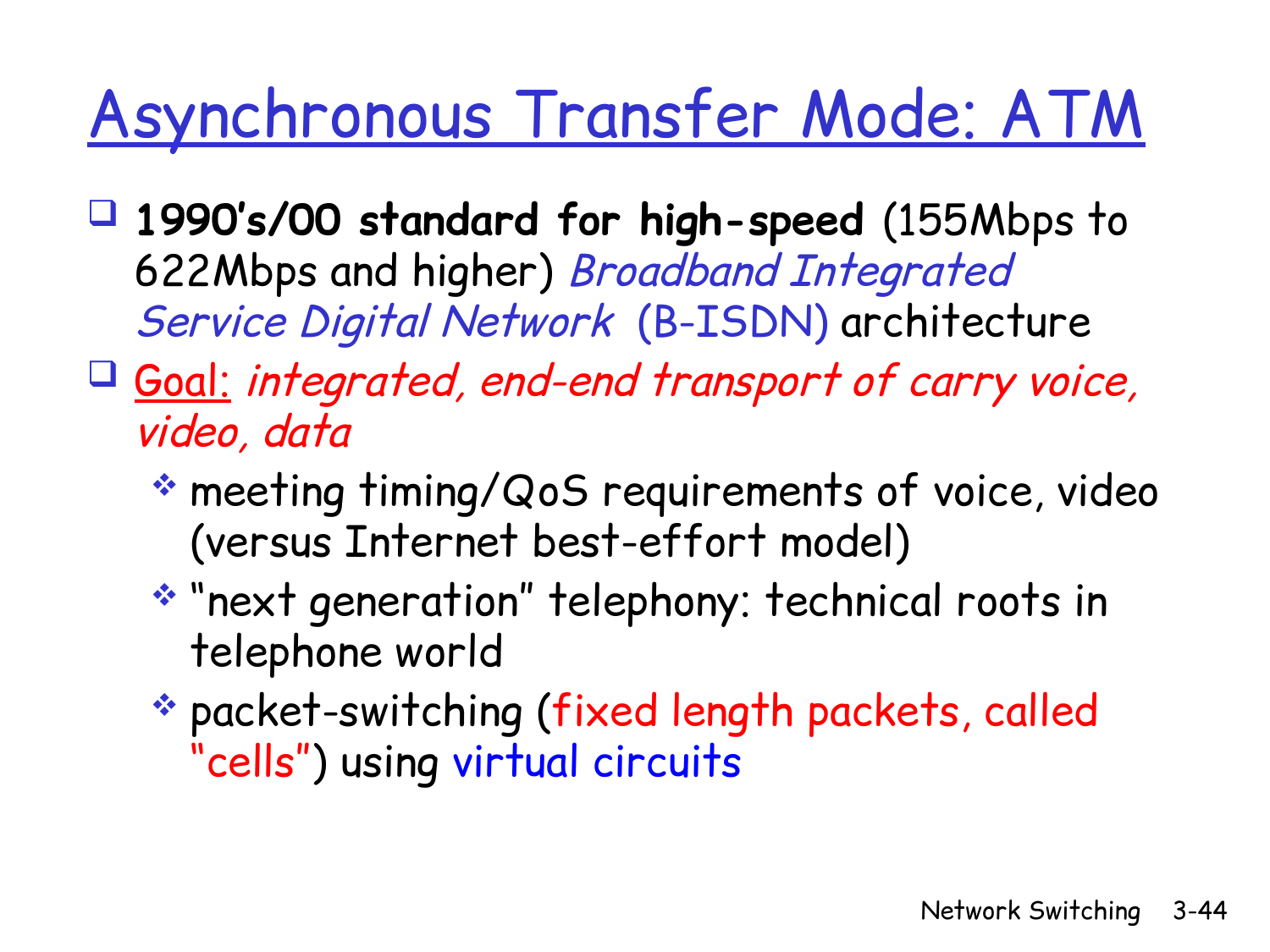

# Asynchronous Transfer Mode: ATM
1990’s/00 standard for high-speed (155Mbps to 622Mbps and higher) Broadband Integrated Service Digital Network  (B-ISDN) architecture
Goal: integrated, end-end transport of carry voice, video, data
meeting timing/QoS requirements of voice, video (versus Internet best-effort model)
“next generation” telephony: technical roots in telephone world
packet-switching (fixed length packets, called “cells”) using virtual circuits
Network Switching
3-44